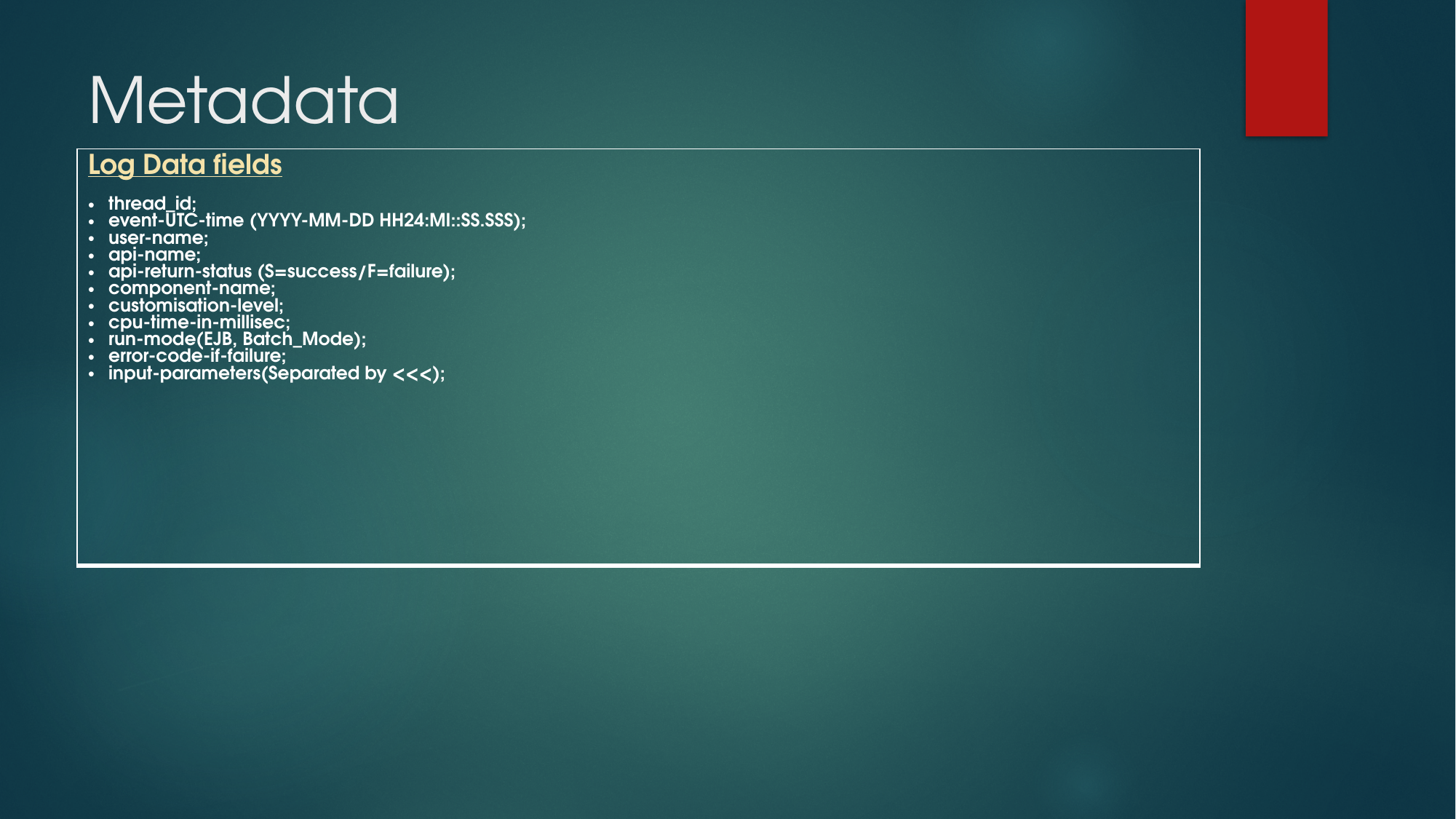

# Metadata
| Log Data fields thread\_id; event-UTC-time (YYYY-MM-DD HH24:MI::SS.SSS); user-name; api-name; api-return-status (S=success/F=failure); component-name; customisation-level; cpu-time-in-millisec; run-mode(EJB, Batch\_Mode); error-code-if-failure; input-parameters(Separated by <<<); |
| --- |